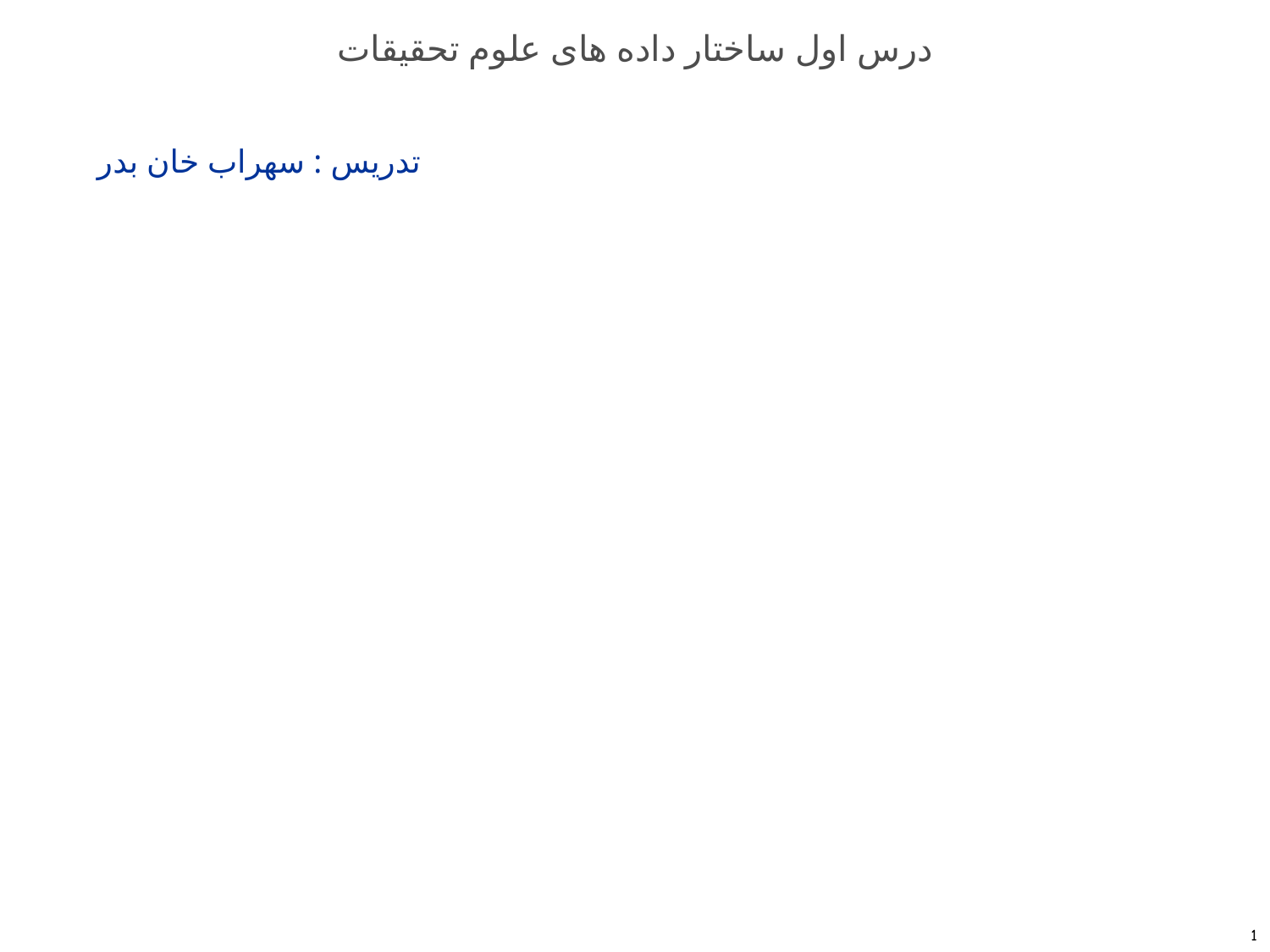

# درس اول ساختار داده های علوم تحقیقات
تدریس : سهراب خان بدر
1